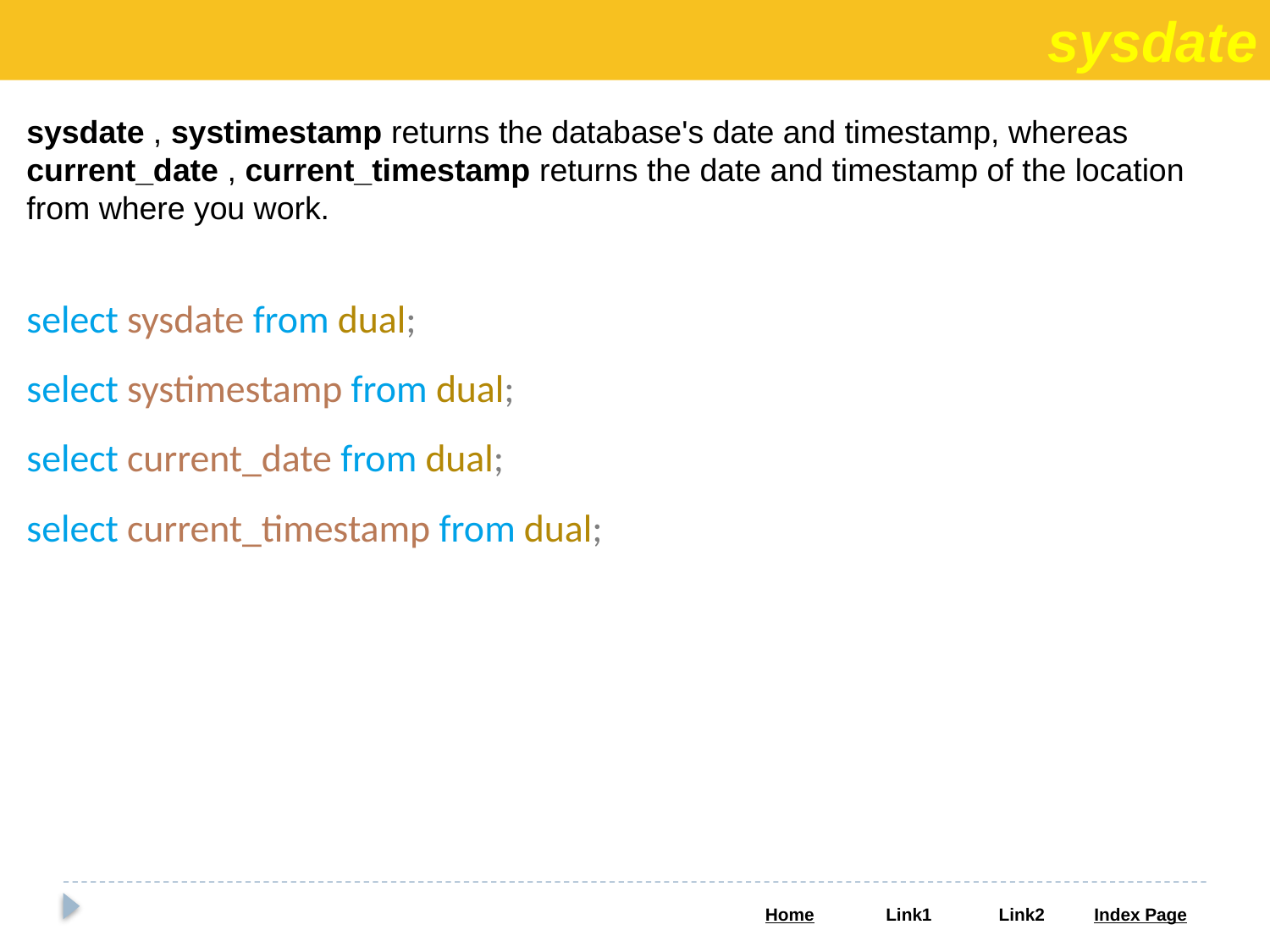

sysdate
sysdate , systimestamp returns the database's date and timestamp, whereas current_date , current_timestamp returns the date and timestamp of the location from where you work.
select sysdate from dual;
select systimestamp from dual;
select current_date from dual;
select current_timestamp from dual;